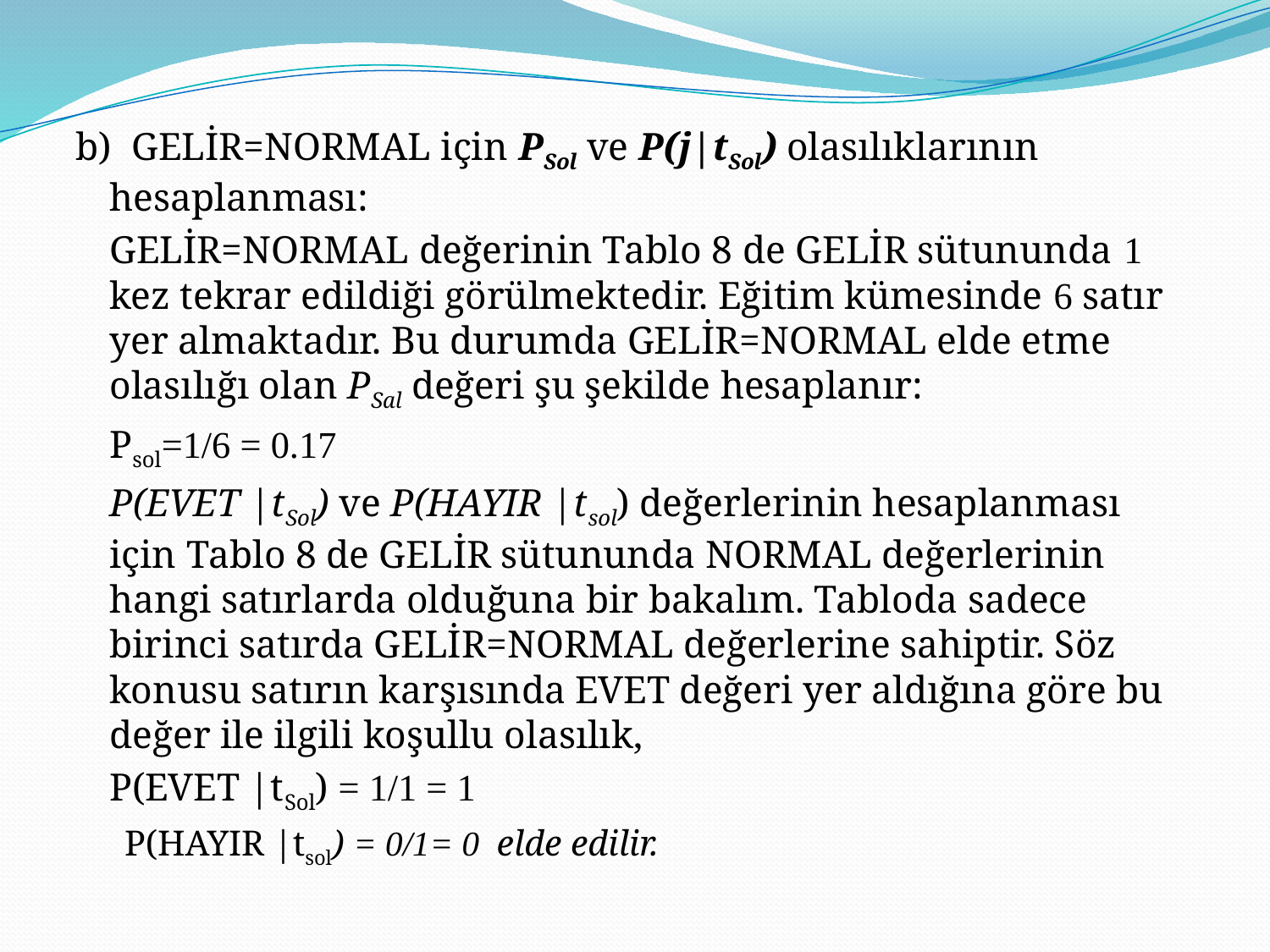

b)  GELİR=NORMAL için PSol ve P(j|tSol) olasılıklarının hesaplanması:
	GELİR=NORMAL değerinin Tablo 8 de GELİR sütununda 1 kez tekrar edildiği görülmektedir. Eğitim kümesinde 6 satır yer almaktadır. Bu durumda GELİR=NORMAL elde etme olasılığı olan PSal değeri şu şekilde hesaplanır:
	Psol=1/6 = 0.17
	P(EVET |tSol) ve P(HAYIR |tsol) değerlerinin hesaplanması için Tablo 8 de GELİR sütununda NORMAL değerlerinin hangi satırlarda olduğuna bir bakalım. Tabloda sadece birinci satırda GELİR=NORMAL değerlerine sahiptir. Söz konusu satırın karşısında EVET değeri yer aldığına göre bu değer ile ilgili koşullu olasılık,
	P(EVET |tSol) = 1/1 = 1
P(HAYIR |tsol) = 0/1= 0  elde edilir.